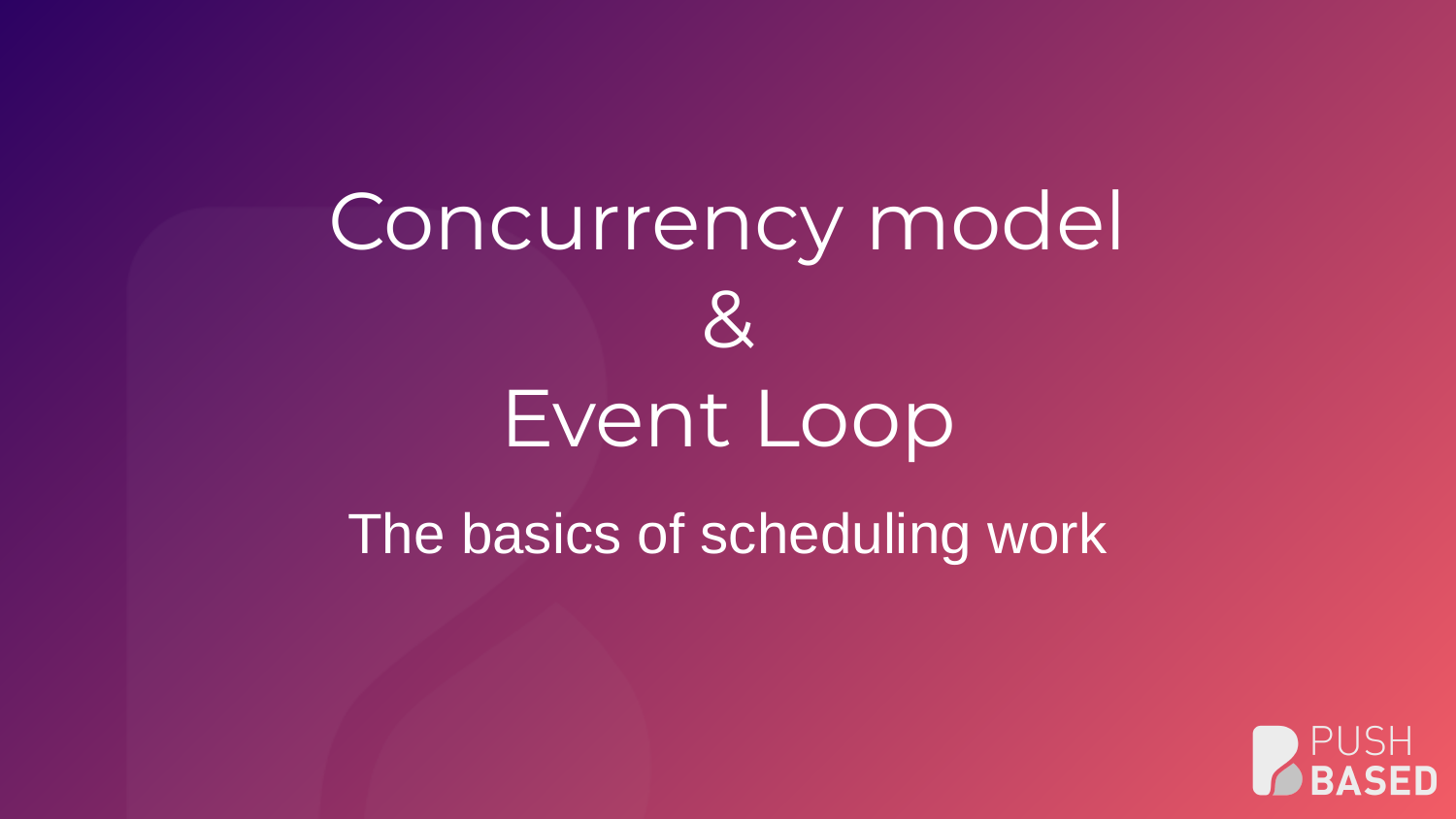

# Concurrency model & Event Loop
The basics of scheduling work